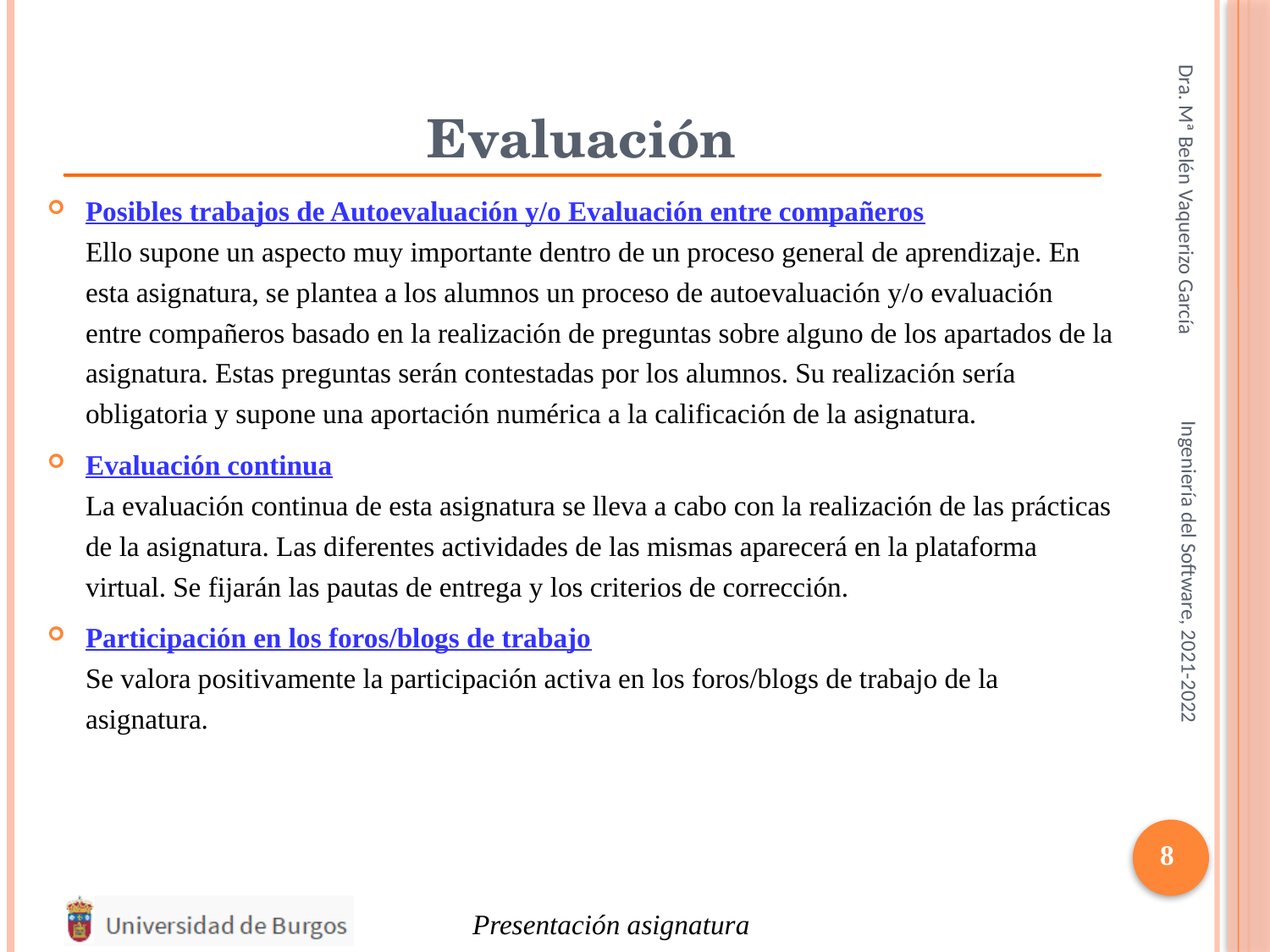

# Evaluación
Dra. Mª Belén Vaquerizo García
Posibles trabajos de Autoevaluación y/o Evaluación entre compañeros
Ello supone un aspecto muy importante dentro de un proceso general de aprendizaje. En esta asignatura, se plantea a los alumnos un proceso de autoevaluación y/o evaluación entre compañeros basado en la realización de preguntas sobre alguno de los apartados de la asignatura. Estas preguntas serán contestadas por los alumnos. Su realización sería obligatoria y supone una aportación numérica a la calificación de la asignatura.
Evaluación continua
La evaluación continua de esta asignatura se lleva a cabo con la realización de las prácticas de la asignatura. Las diferentes actividades de las mismas aparecerá en la plataforma virtual. Se fijarán las pautas de entrega y los criterios de corrección.
Participación en los foros/blogs de trabajo
Se valora positivamente la participación activa en los foros/blogs de trabajo de la asignatura.
Ingeniería del Software, 2021-2022
8